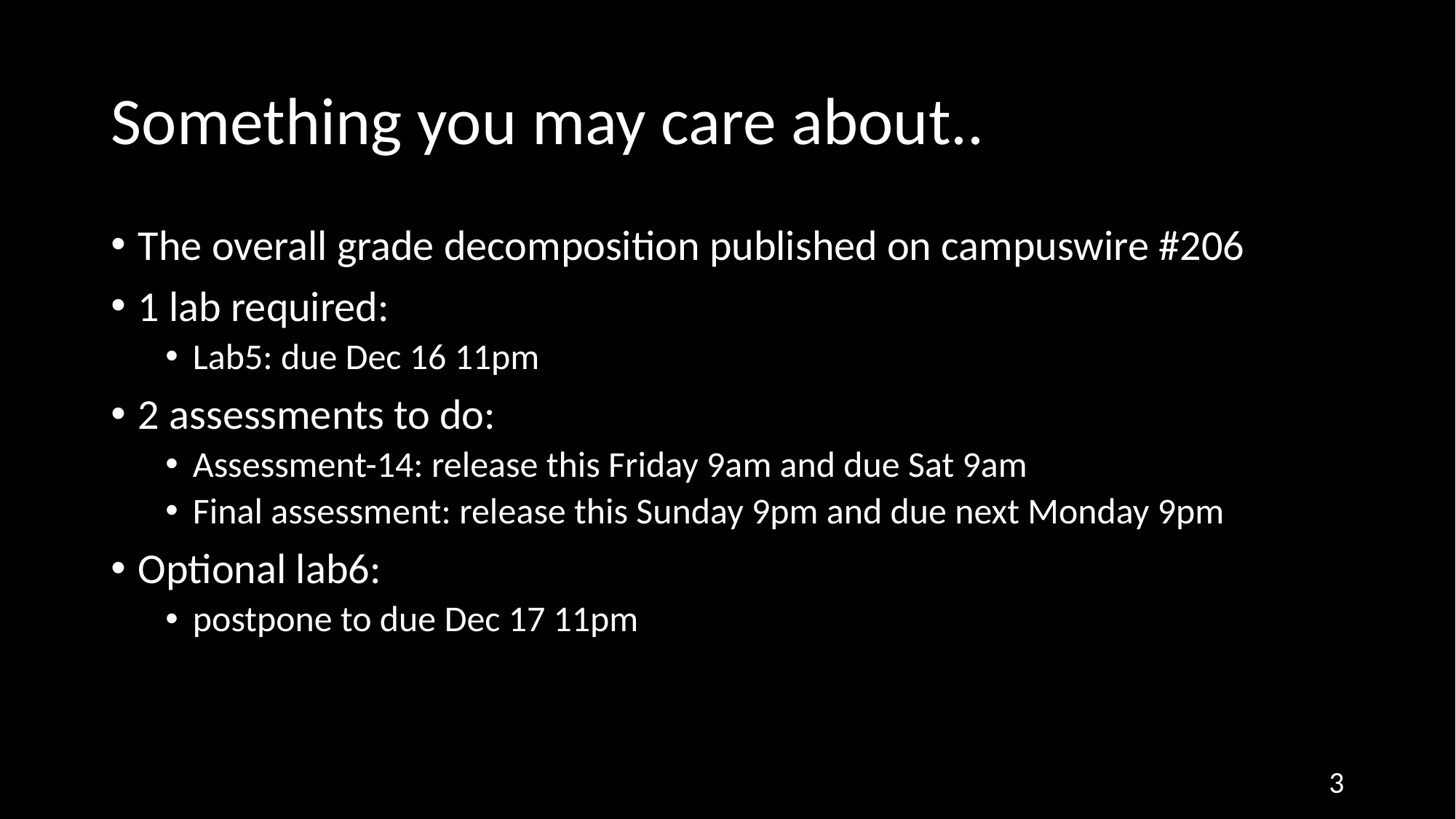

# Something you may care about..
The overall grade decomposition published on campuswire #206
1 lab required:
Lab5: due Dec 16 11pm
2 assessments to do:
Assessment-14: release this Friday 9am and due Sat 9am
Final assessment: release this Sunday 9pm and due next Monday 9pm
Optional lab6:
postpone to due Dec 17 11pm
3